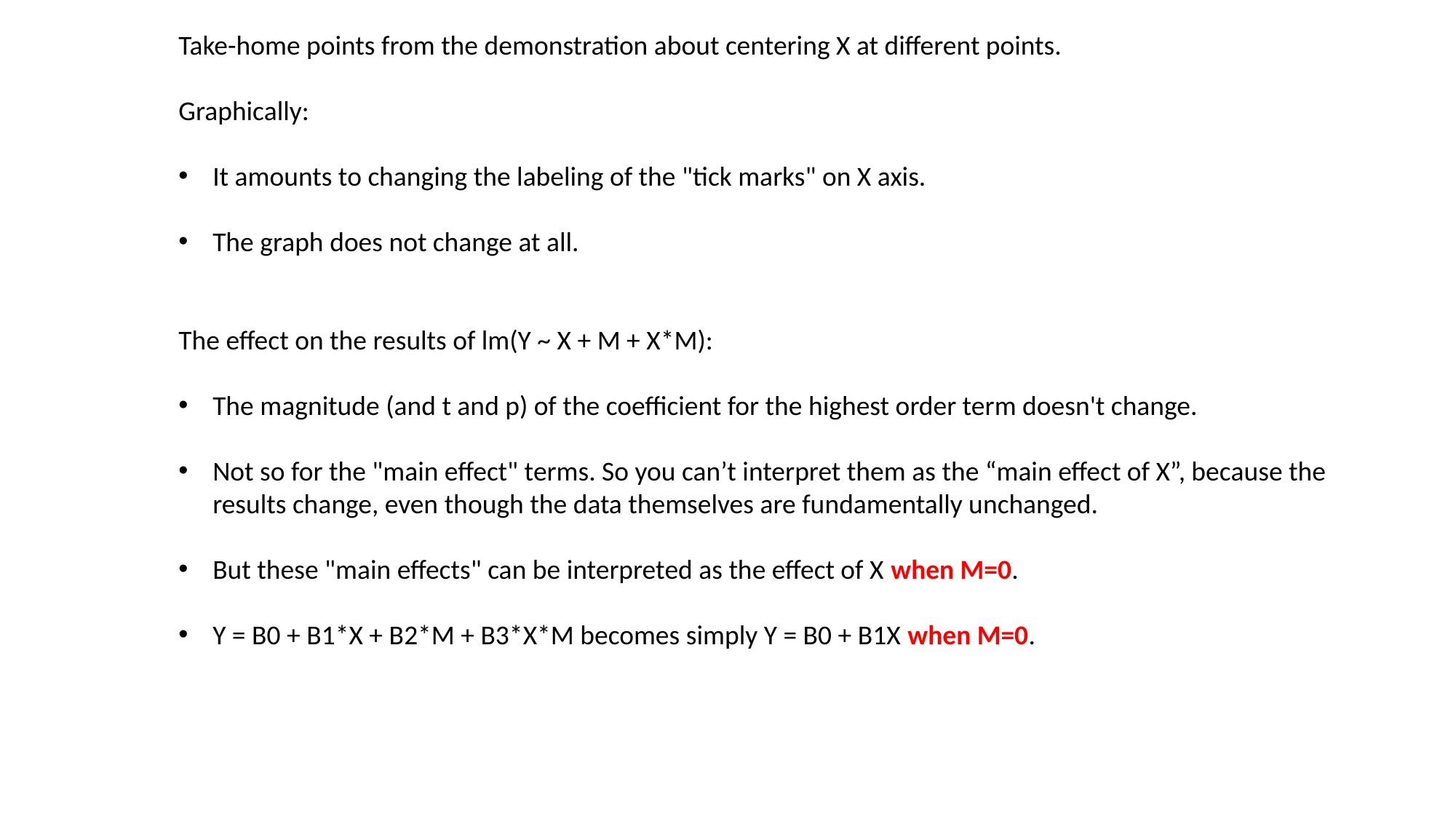

Take-home points from the demonstration about centering X at different points.

Graphically:

It amounts to changing the labeling of the "tick marks" on X axis.

The graph does not change at all.

The effect on the results of lm(Y ~ X + M + X*M):

The magnitude (and t and p) of the coefficient for the highest order term doesn't change.

Not so for the "main effect" terms. So you can’t interpret them as the “main effect of X”, because the results change, even though the data themselves are fundamentally unchanged.

But these "main effects" can be interpreted as the effect of X when M=0.

Y = B0 + B1*X + B2*M + B3*X*M becomes simply Y = B0 + B1X when M=0.